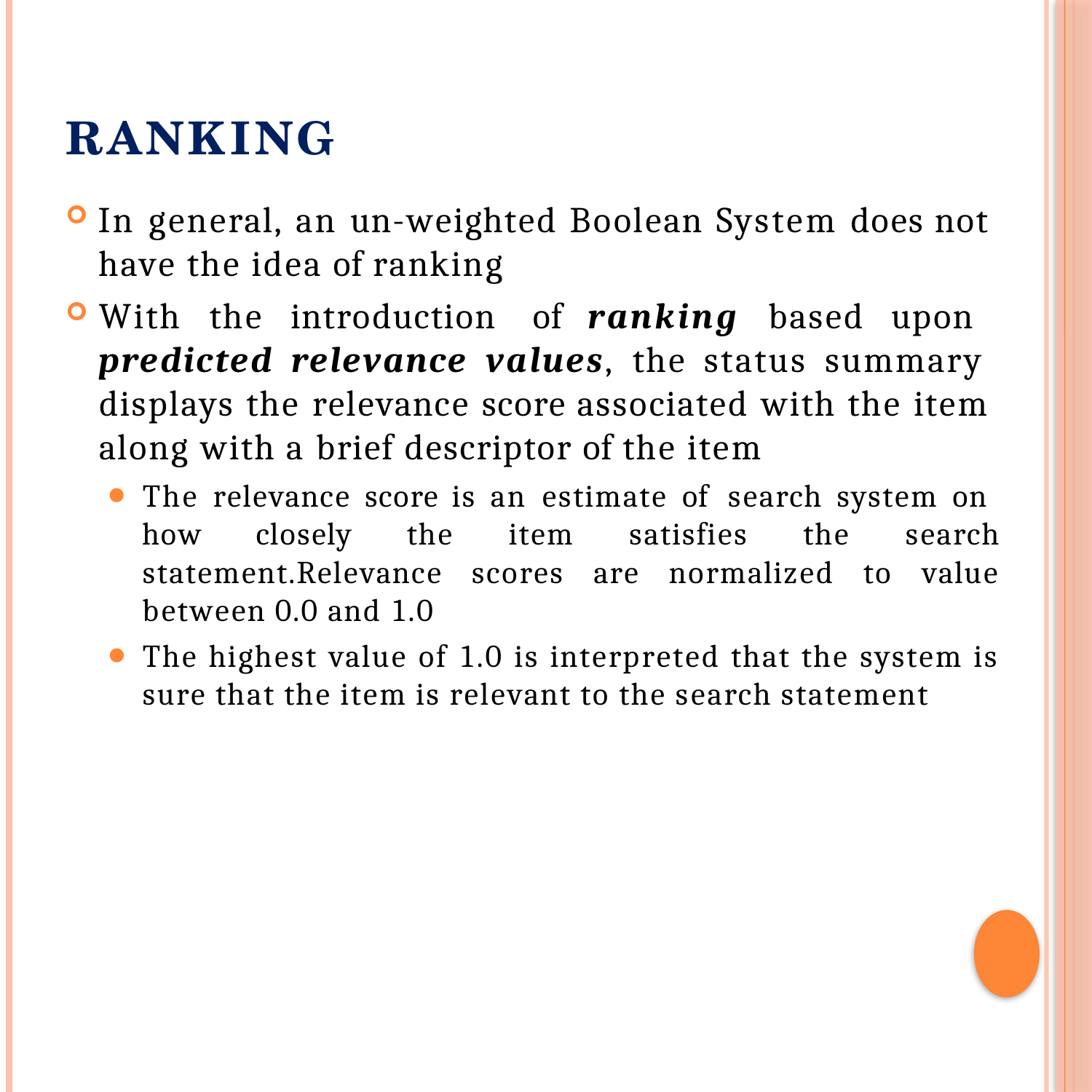

# RANKING
In general, an un-weighted Boolean System does not  have the idea of ranking
With the introduction of ranking based upon  predicted relevance values, the status summary  displays the relevance score associated with the item  along with a brief descriptor of the item
The relevance score is an estimate of search system on  how closely the item satisfies the search statement.Relevance scores are normalized to value between 0.0 and 1.0
The highest value of 1.0 is interpreted that the system is sure that the item is relevant to the search statement